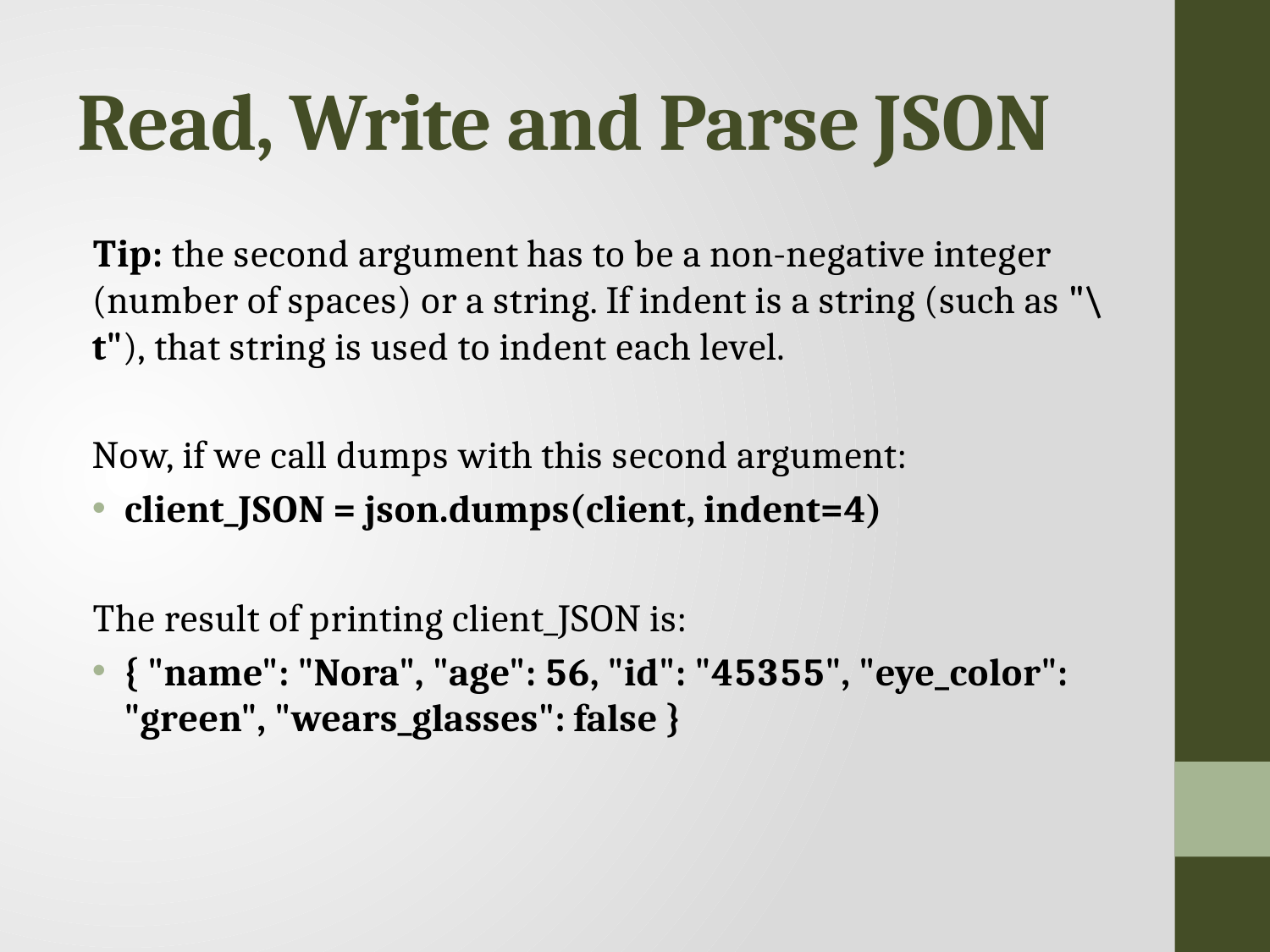

# Read, Write and Parse JSON
Tip: the second argument has to be a non-negative integer (number of spaces) or a string. If indent is a string (such as "\t"), that string is used to indent each level.

Now, if we call dumps with this second argument:
client_JSON = json.dumps(client, indent=4)

The result of printing client_JSON is:
{ "name": "Nora", "age": 56, "id": "45355", "eye_color": "green", "wears_glasses": false }